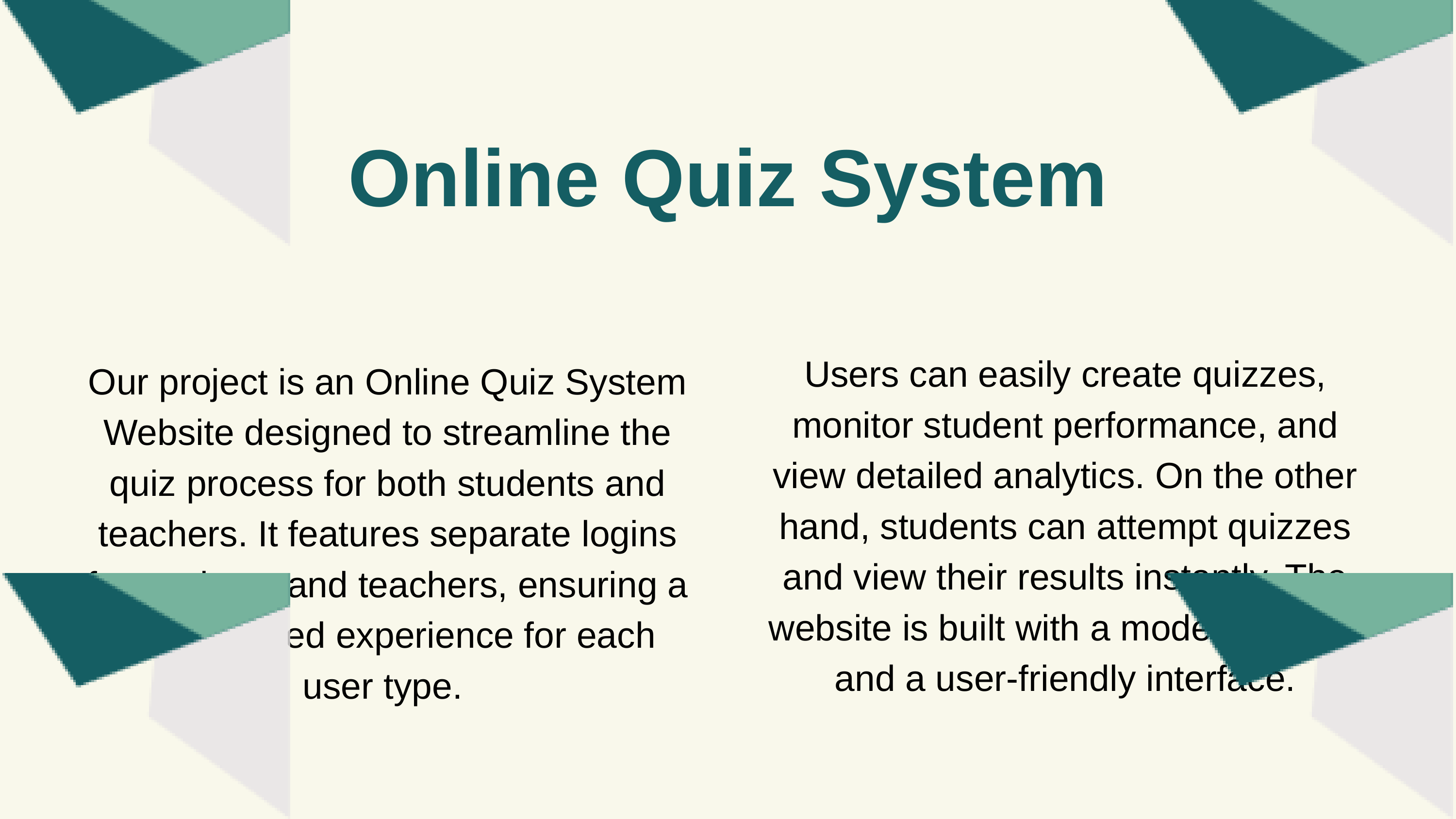

Online Quiz System
Users can easily create quizzes, monitor student performance, and view detailed analytics. On the other hand, students can attempt quizzes and view their results instantly. The website is built with a modern design and a user-friendly interface.
Our project is an Online Quiz System Website designed to streamline the quiz process for both students and teachers. It features separate logins for students and teachers, ensuring a personalized experience for each user type.